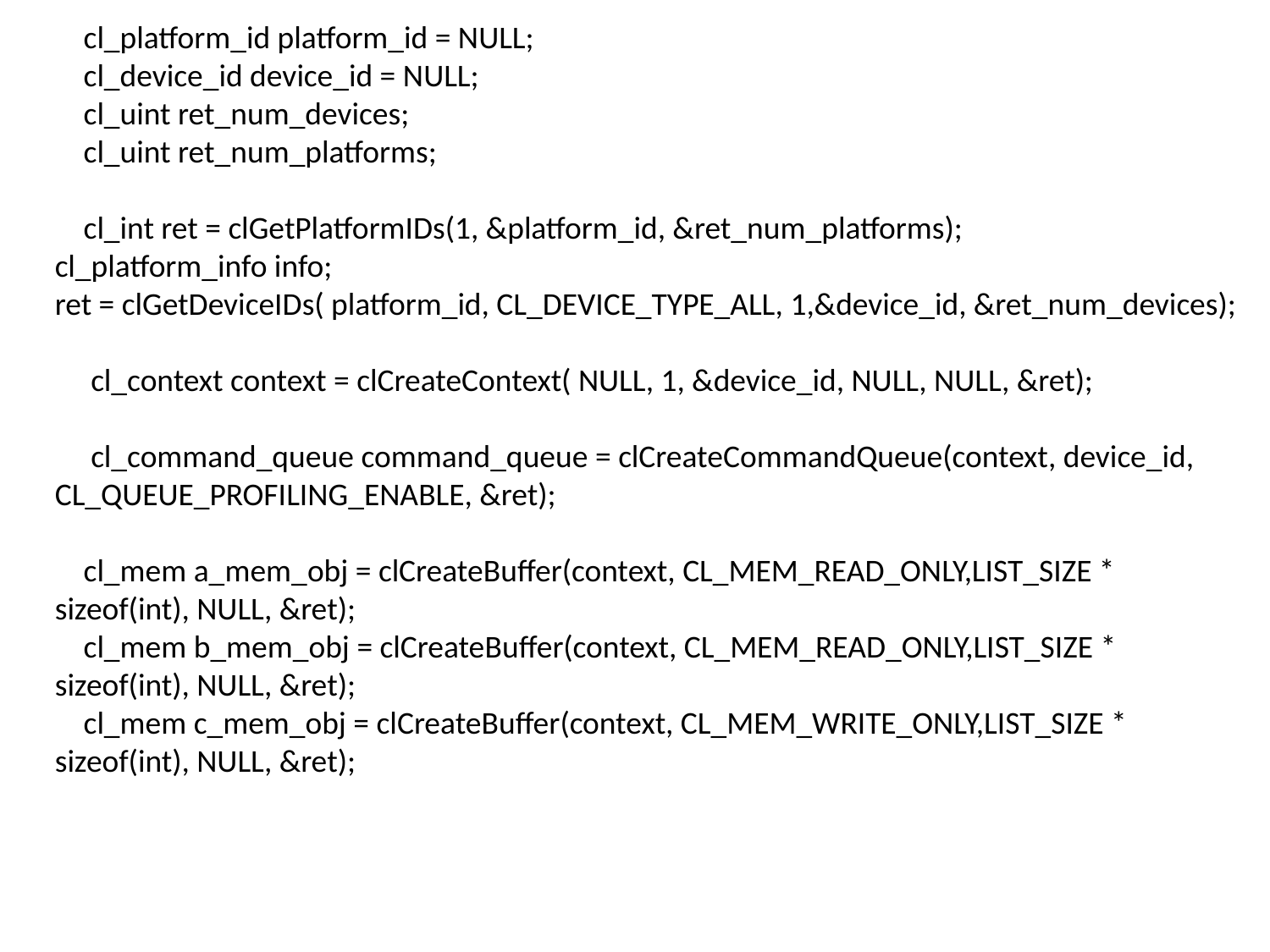

cl_platform_id platform_id = NULL;
    cl_device_id device_id = NULL;
    cl_uint ret_num_devices;
    cl_uint ret_num_platforms;

    cl_int ret = clGetPlatformIDs(1, &platform_id, &ret_num_platforms);
cl_platform_info info;
ret = clGetDeviceIDs( platform_id, CL_DEVICE_TYPE_ALL, 1,&device_id, &ret_num_devices);

     cl_context context = clCreateContext( NULL, 1, &device_id, NULL, NULL, &ret);

     cl_command_queue command_queue = clCreateCommandQueue(context, device_id, CL_QUEUE_PROFILING_ENABLE, &ret);

    cl_mem a_mem_obj = clCreateBuffer(context, CL_MEM_READ_ONLY,LIST_SIZE * sizeof(int), NULL, &ret);
    cl_mem b_mem_obj = clCreateBuffer(context, CL_MEM_READ_ONLY,LIST_SIZE * sizeof(int), NULL, &ret);
    cl_mem c_mem_obj = clCreateBuffer(context, CL_MEM_WRITE_ONLY,LIST_SIZE * sizeof(int), NULL, &ret);